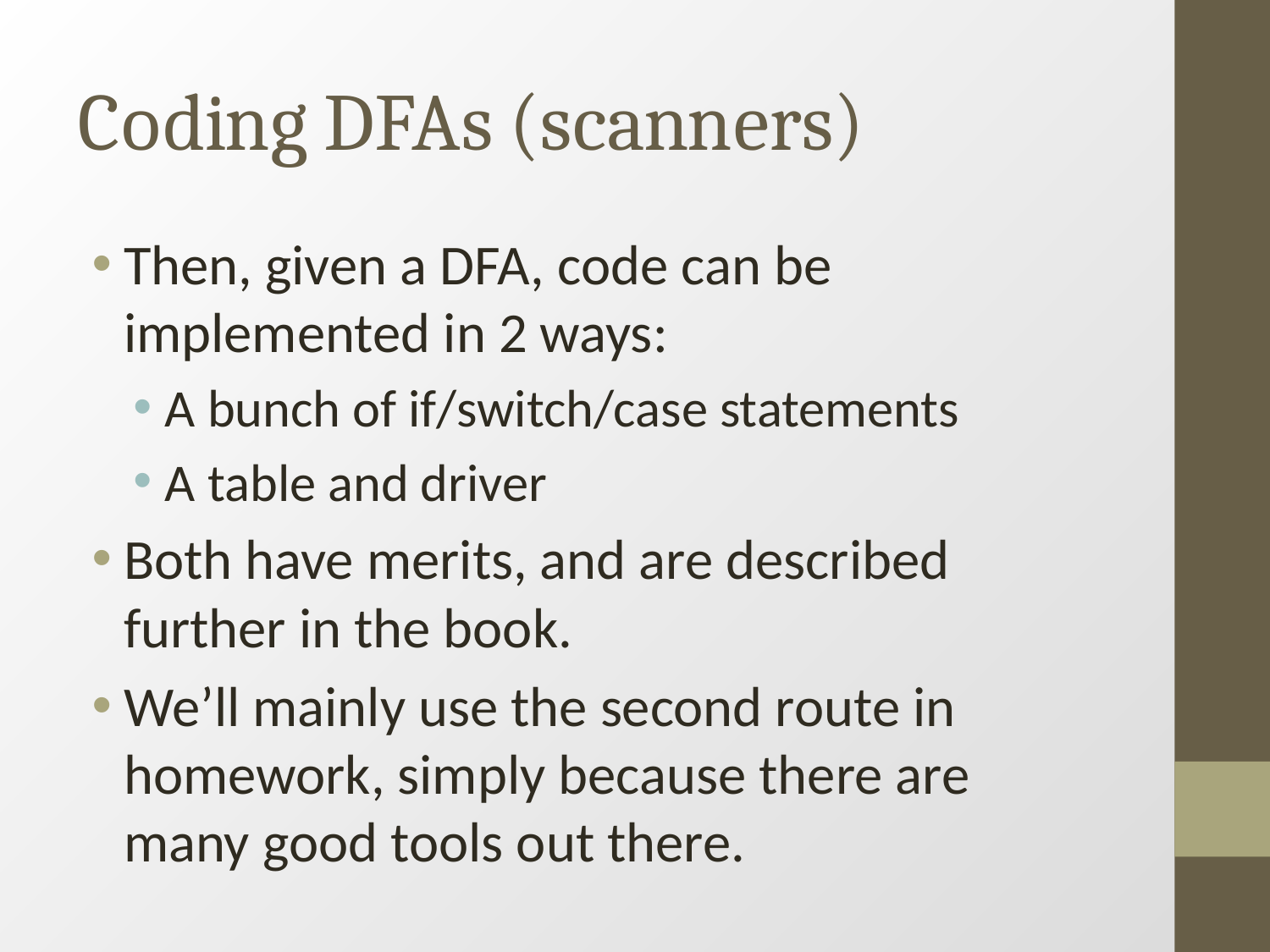

Coding DFAs (scanners)
Then, given a DFA, code can be implemented in 2 ways:
A bunch of if/switch/case statements
A table and driver
Both have merits, and are described further in the book.
We’ll mainly use the second route in homework, simply because there are many good tools out there.